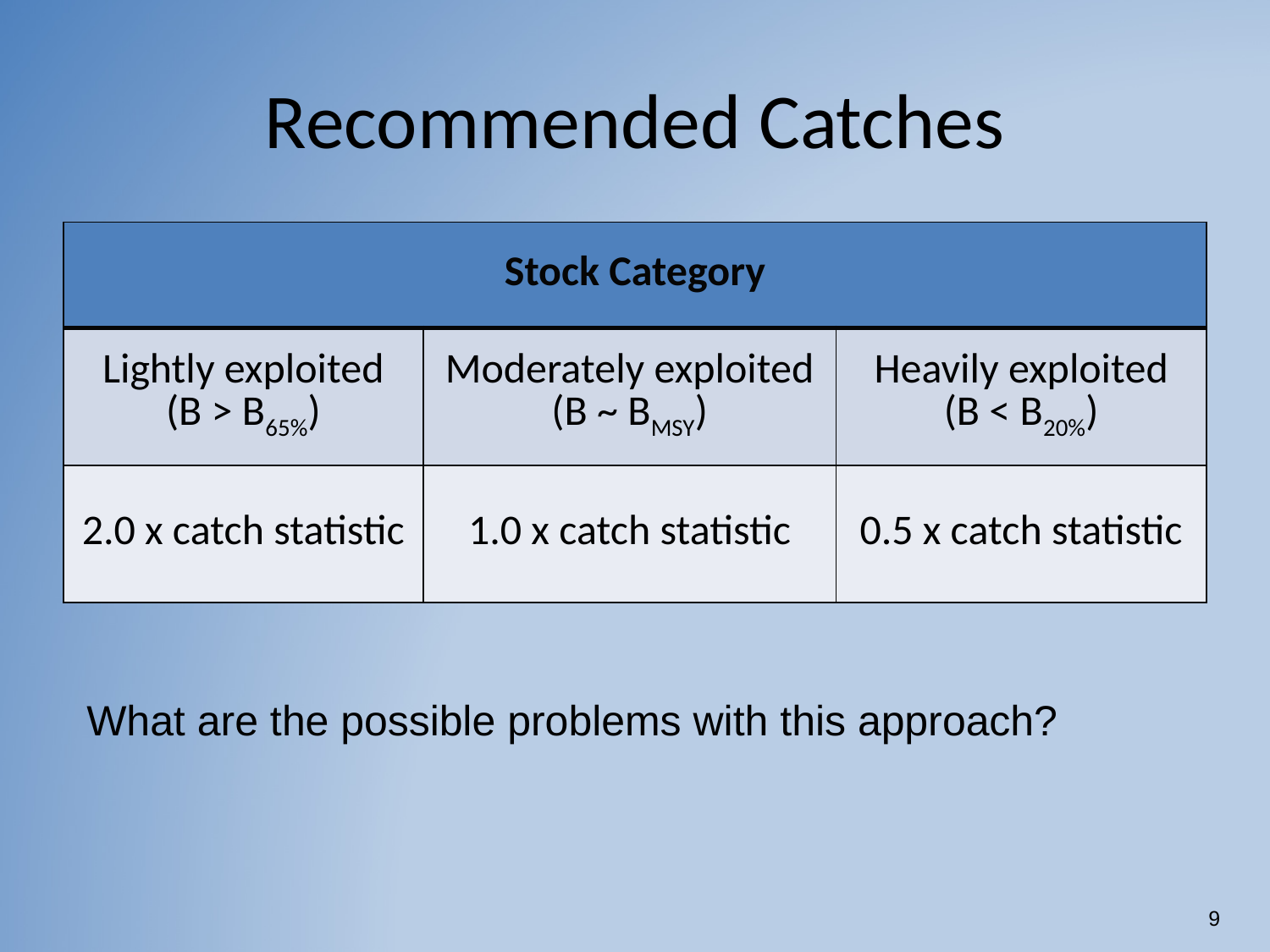

# Recommended Catches
| Stock Category |  |  |
| --- | --- | --- |
| Lightly exploited (B > B65%) | Moderately exploited (B ~ BMSY) | Heavily exploited (B < B20%) |
| 2.0 x catch statistic | 1.0 x catch statistic | 0.5 x catch statistic |
What are the possible problems with this approach?